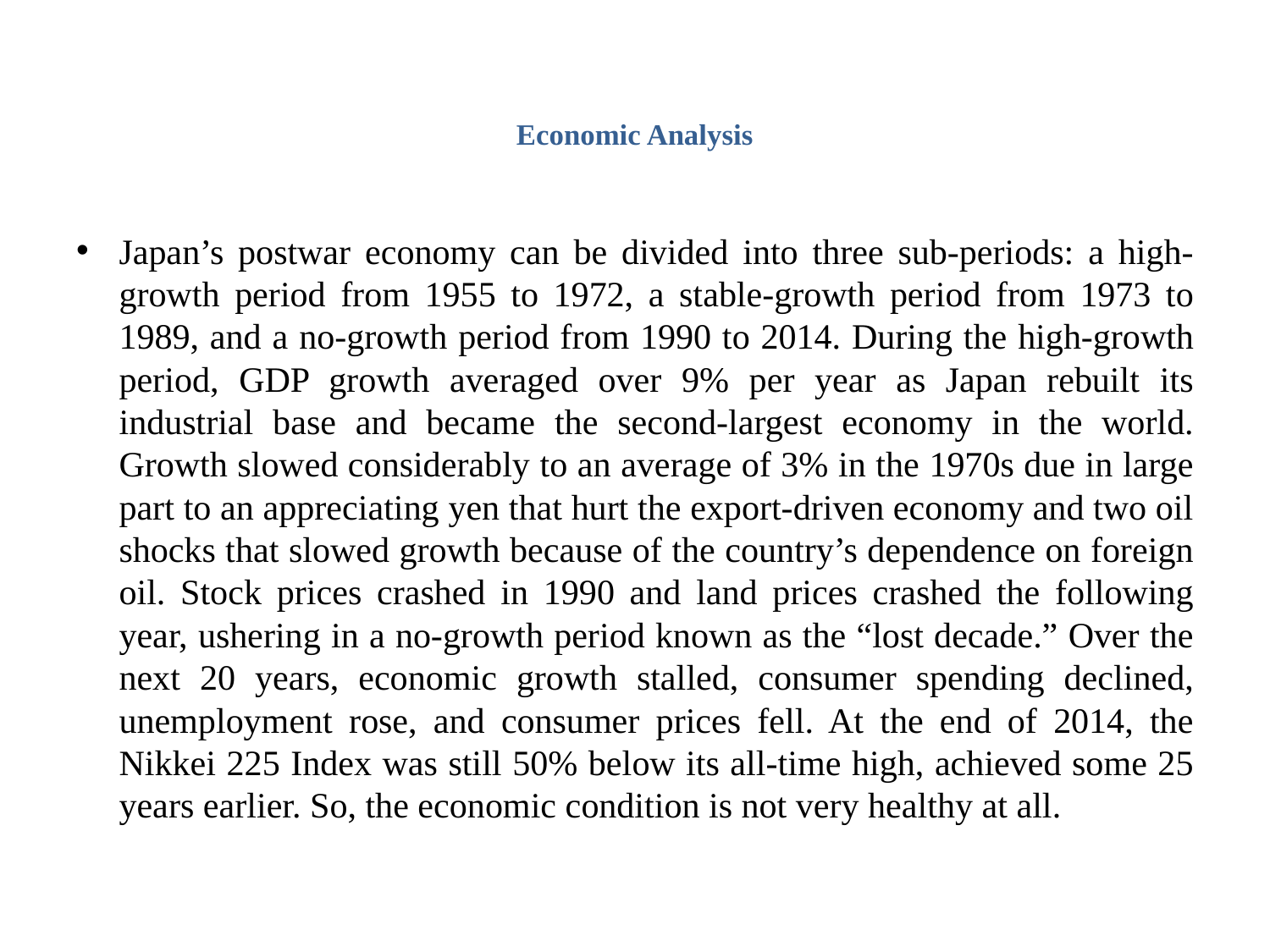

# Economic Analysis
Japan’s postwar economy can be divided into three sub-periods: a high-growth period from 1955 to 1972, a stable-growth period from 1973 to 1989, and a no-growth period from 1990 to 2014. During the high-growth period, GDP growth averaged over 9% per year as Japan rebuilt its industrial base and became the second-largest economy in the world. Growth slowed considerably to an average of 3% in the 1970s due in large part to an appreciating yen that hurt the export-driven economy and two oil shocks that slowed growth because of the country’s dependence on foreign oil. Stock prices crashed in 1990 and land prices crashed the following year, ushering in a no-growth period known as the “lost decade.” Over the next 20 years, economic growth stalled, consumer spending declined, unemployment rose, and consumer prices fell. At the end of 2014, the Nikkei 225 Index was still 50% below its all-time high, achieved some 25 years earlier. So, the economic condition is not very healthy at all.